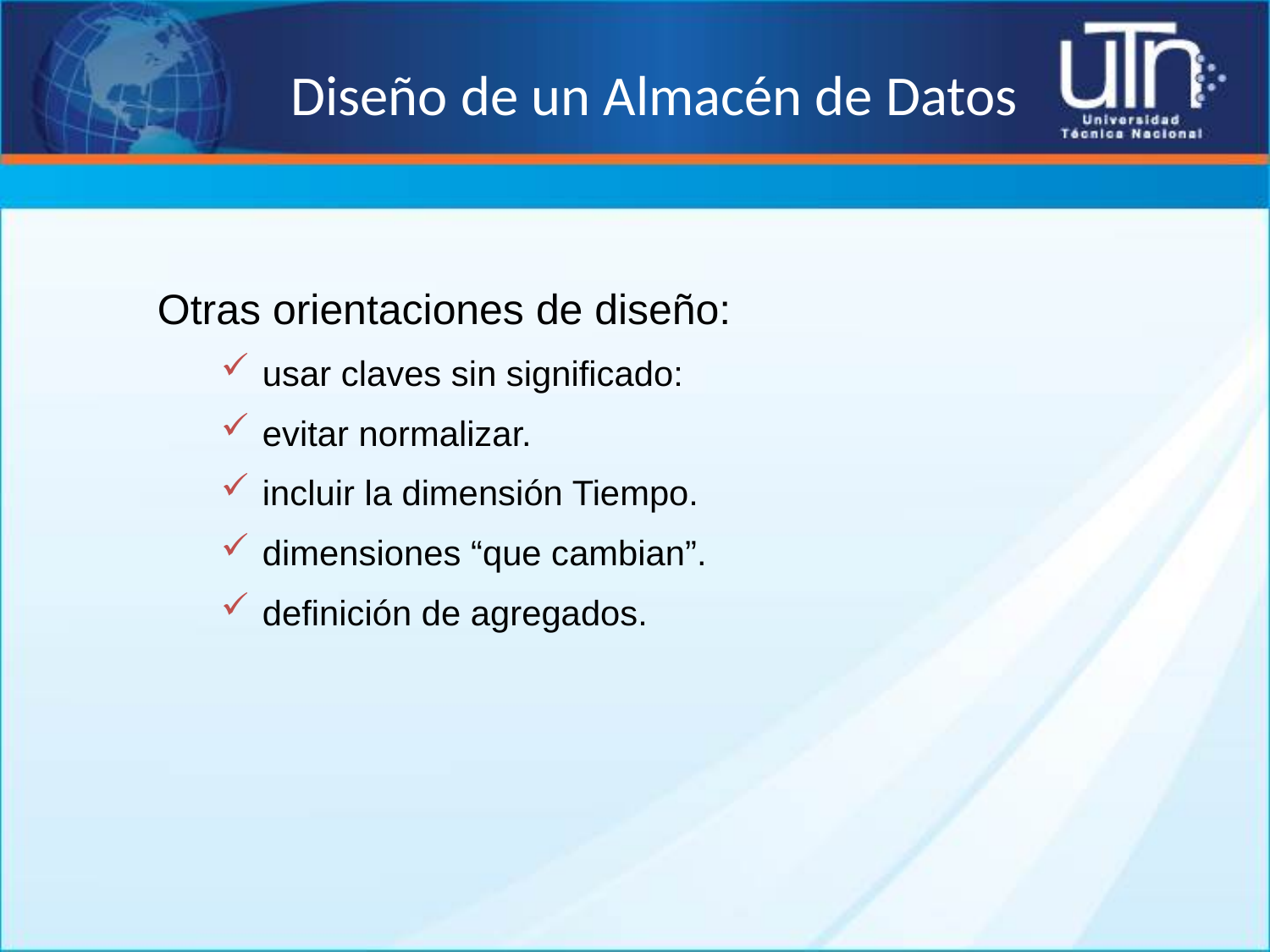

# Diseño de un Almacén de Datos
Otras orientaciones de diseño:
usar claves sin significado:
evitar normalizar.
incluir la dimensión Tiempo.
dimensiones “que cambian”.
definición de agregados.